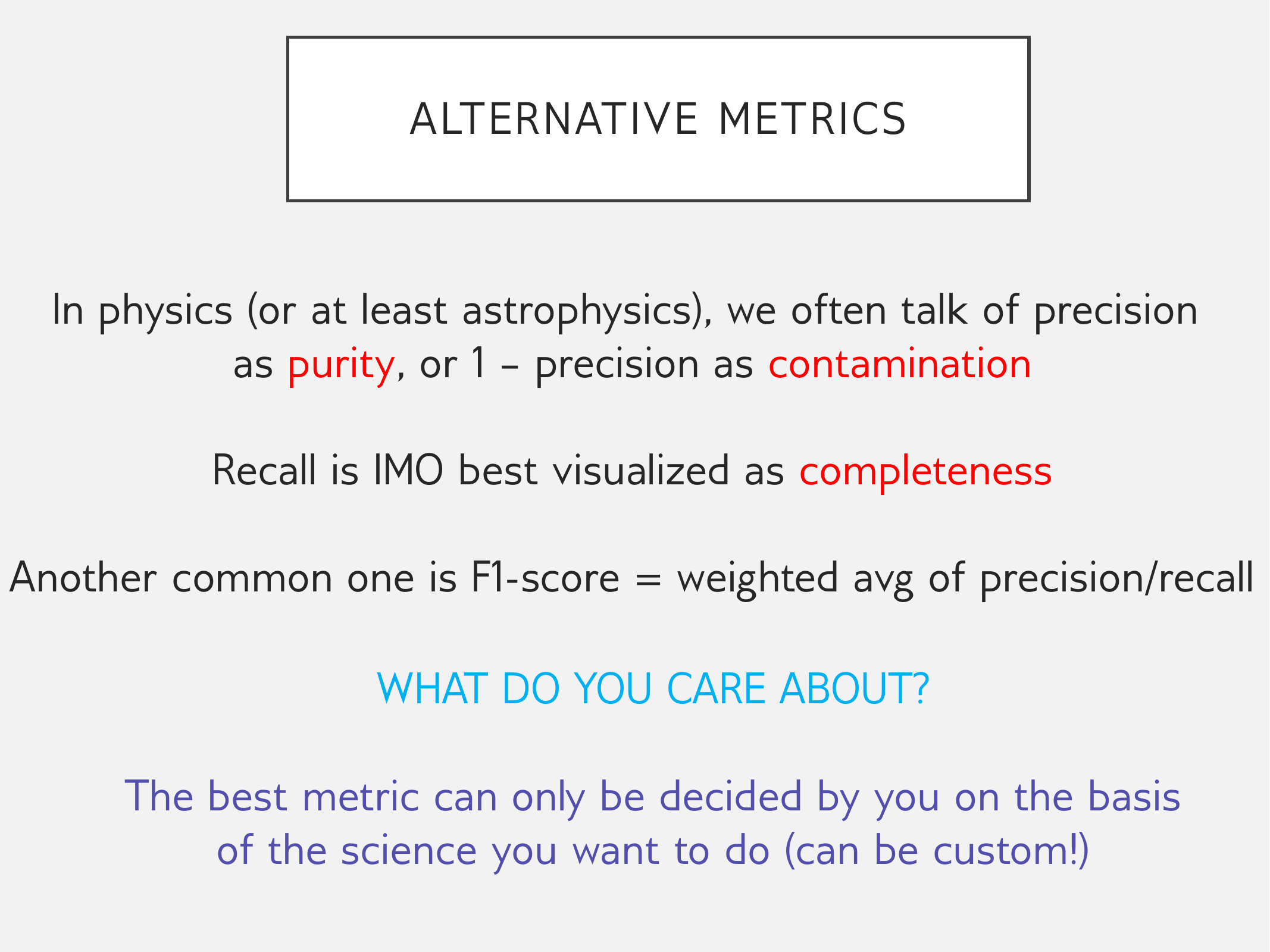

# Alternative metrics
In physics (or at least astrophysics), we often talk of precision
as purity, or 1 – precision as contamination

Recall is IMO best visualized as completeness

Another common one is F1-score = weighted avg of precision/recall
WHAT DO YOU CARE ABOUT?

The best metric can only be decided by you on the basis
of the science you want to do (can be custom!)